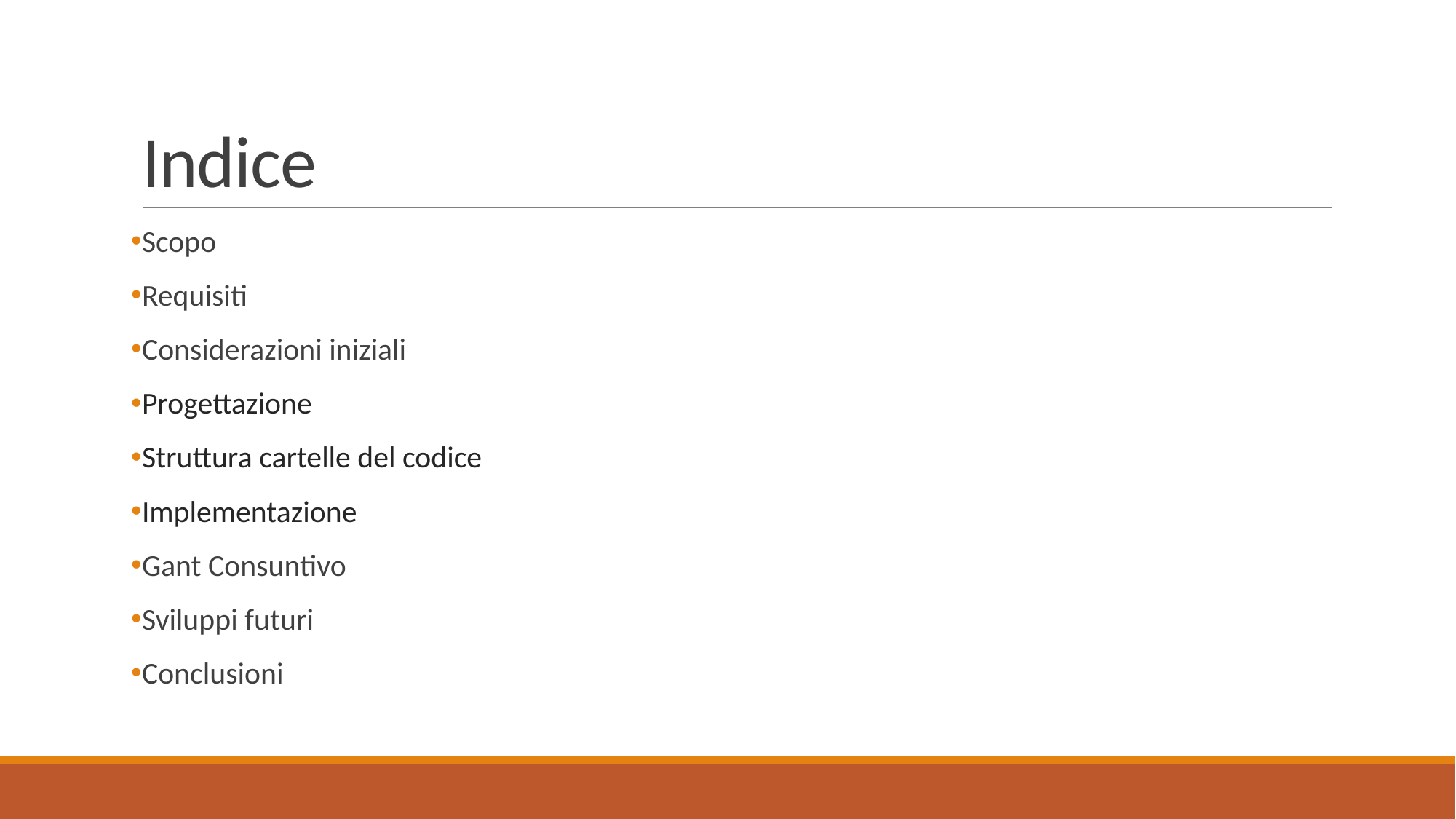

# Indice
Scopo
Requisiti
Considerazioni iniziali
Progettazione
Struttura cartelle del codice
Implementazione
Gant Consuntivo
Sviluppi futuri
Conclusioni